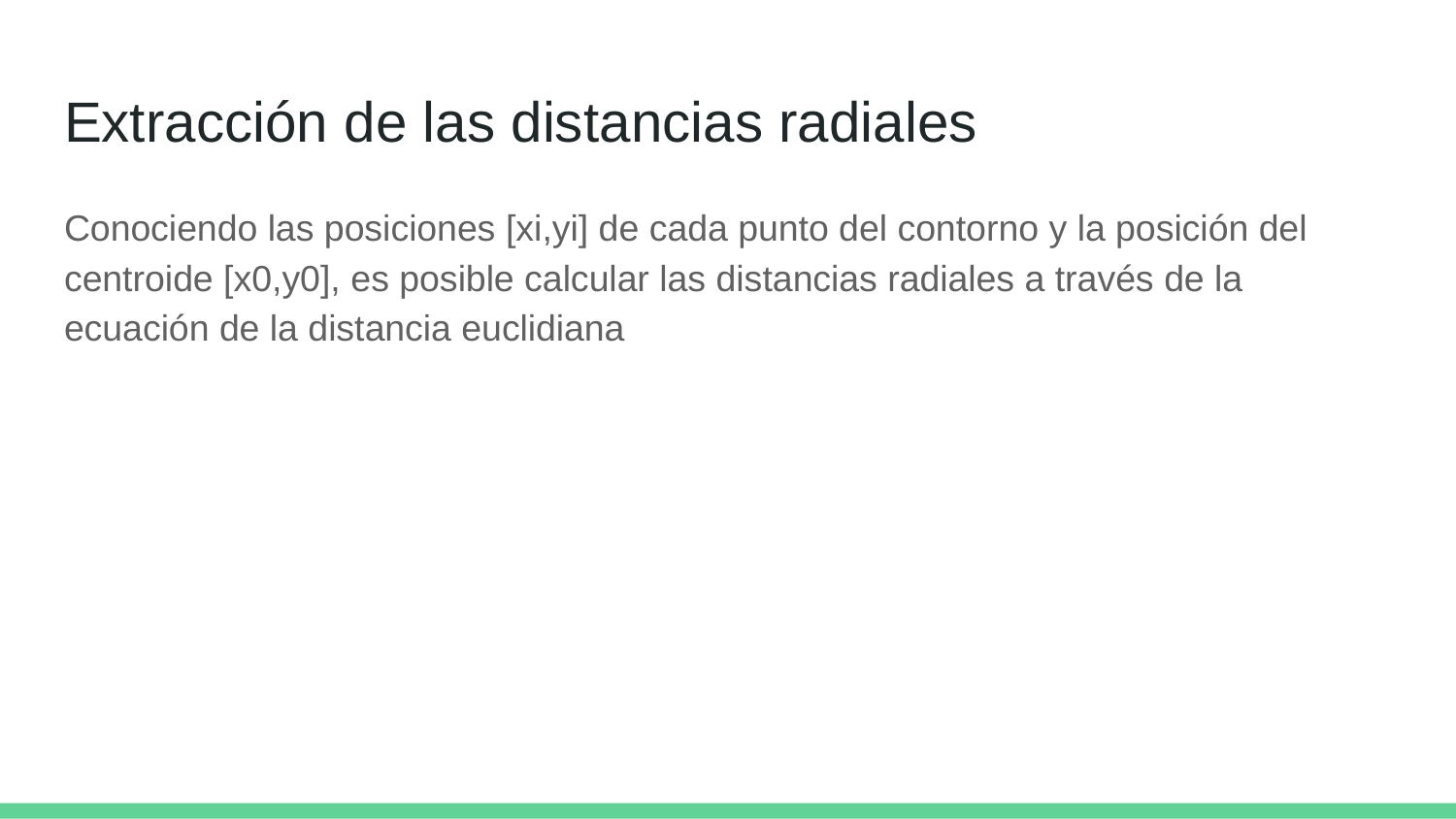

# Extracción de las distancias radiales
Conociendo las posiciones [xi,yi] de cada punto del contorno y la posición del centroide [x0,y0], es posible calcular las distancias radiales a través de la ecuación de la distancia euclidiana